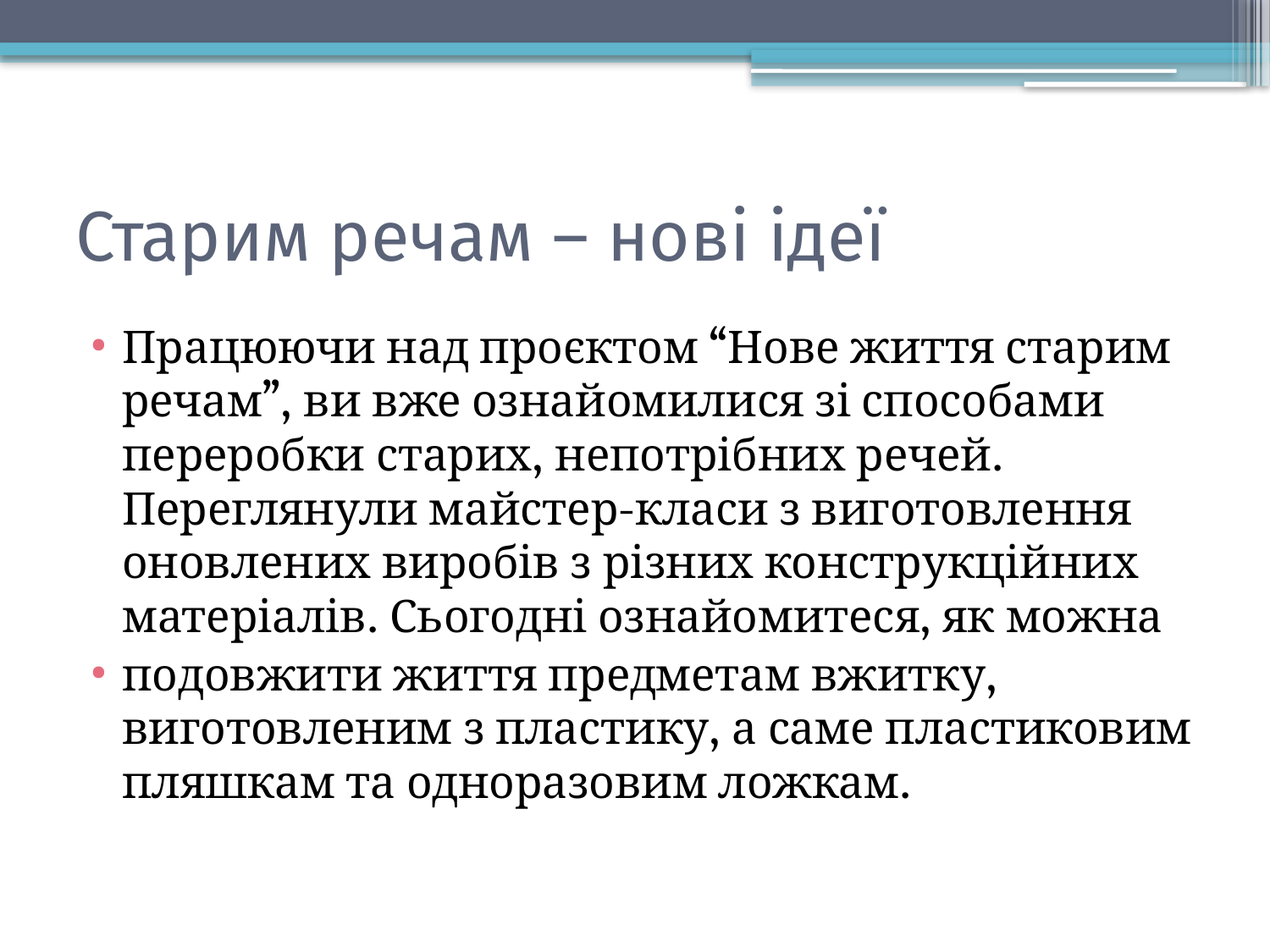

# Старим речам – нові ідеї
Працюючи над проєктом “Нове життя старим речам”, ви вже ознайомилися зі способами переробки старих, непотрібних речей. Переглянули майстер-класи з виготовлення  оновлених виробів з різних конструкційних матеріалів. Сьогодні ознайомитеся, як можна
подовжити життя предметам вжитку, виготовленим з пластику, а саме пластиковим пляшкам та одноразовим ложкам.